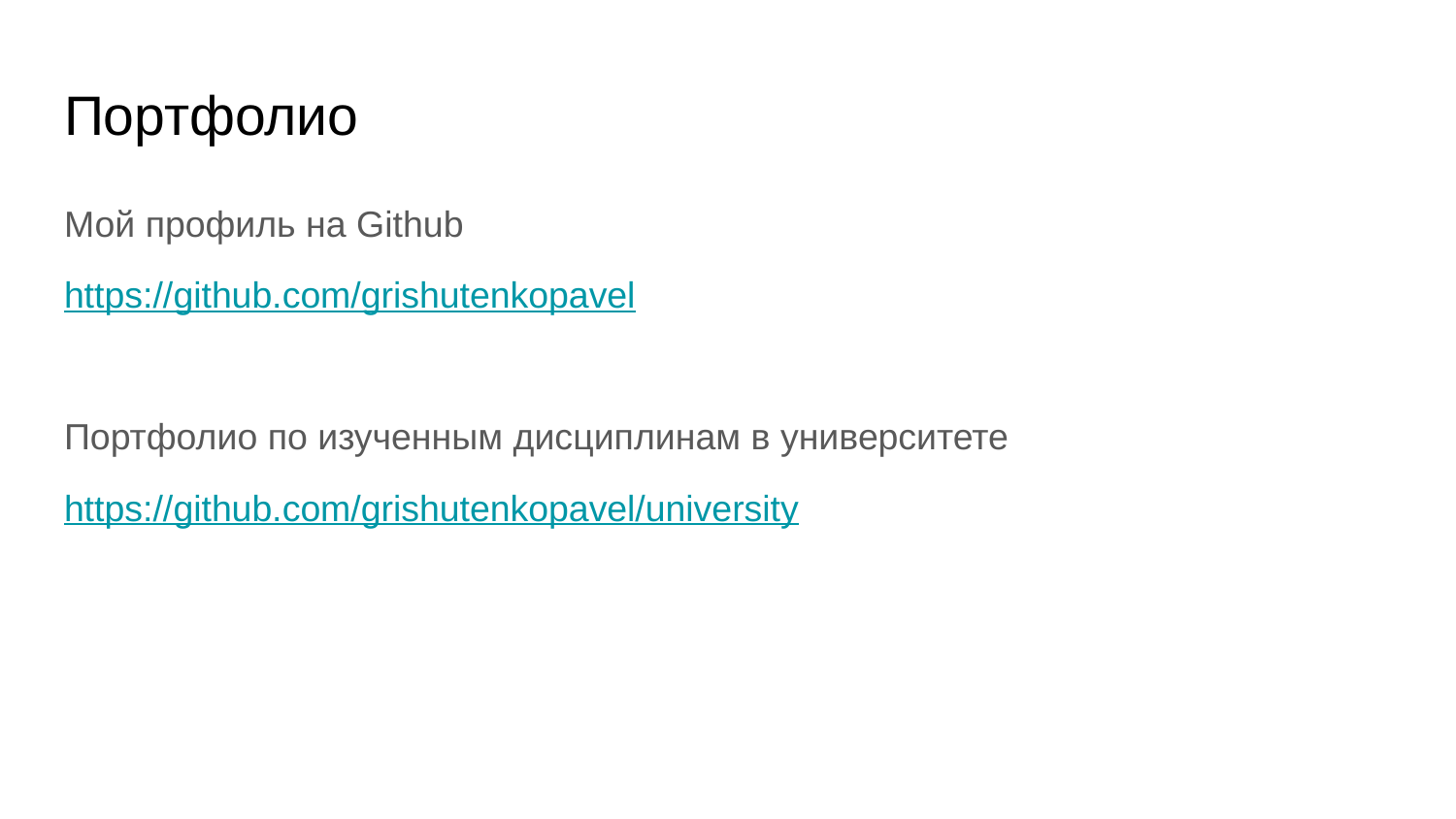

# Портфолио
Мой профиль на Github
https://github.com/grishutenkopavel

Портфолио по изученным дисциплинам в университете
https://github.com/grishutenkopavel/university